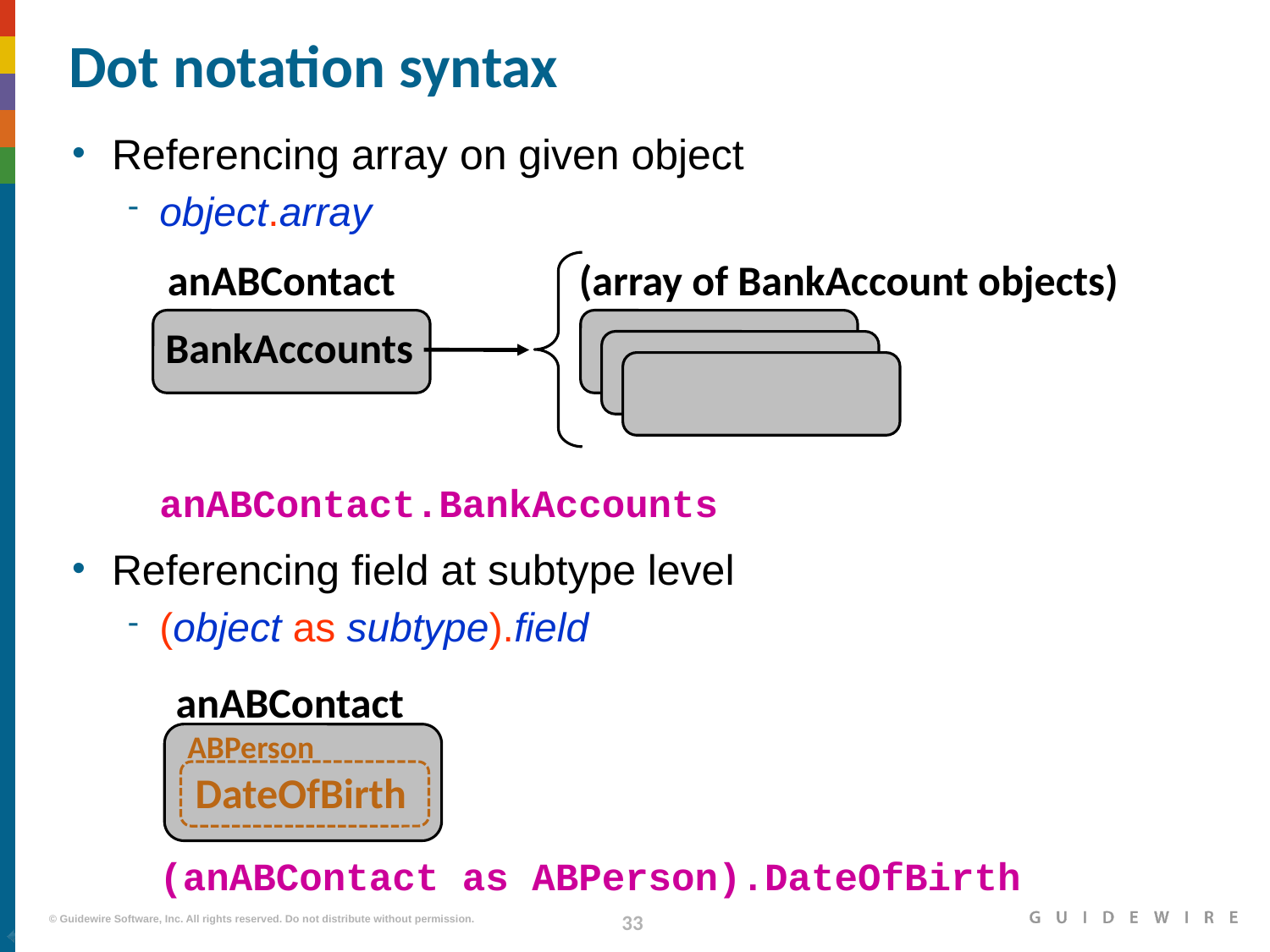

# Dot notation syntax
Referencing array on given object
object.array
	anABContact.BankAccounts
Referencing field at subtype level
(object as subtype).field
	(anABContact as ABPerson).DateOfBirth
anABContact
(array of BankAccount objects)

BankAccounts

anABContact
ABPerson

DateOfBirth